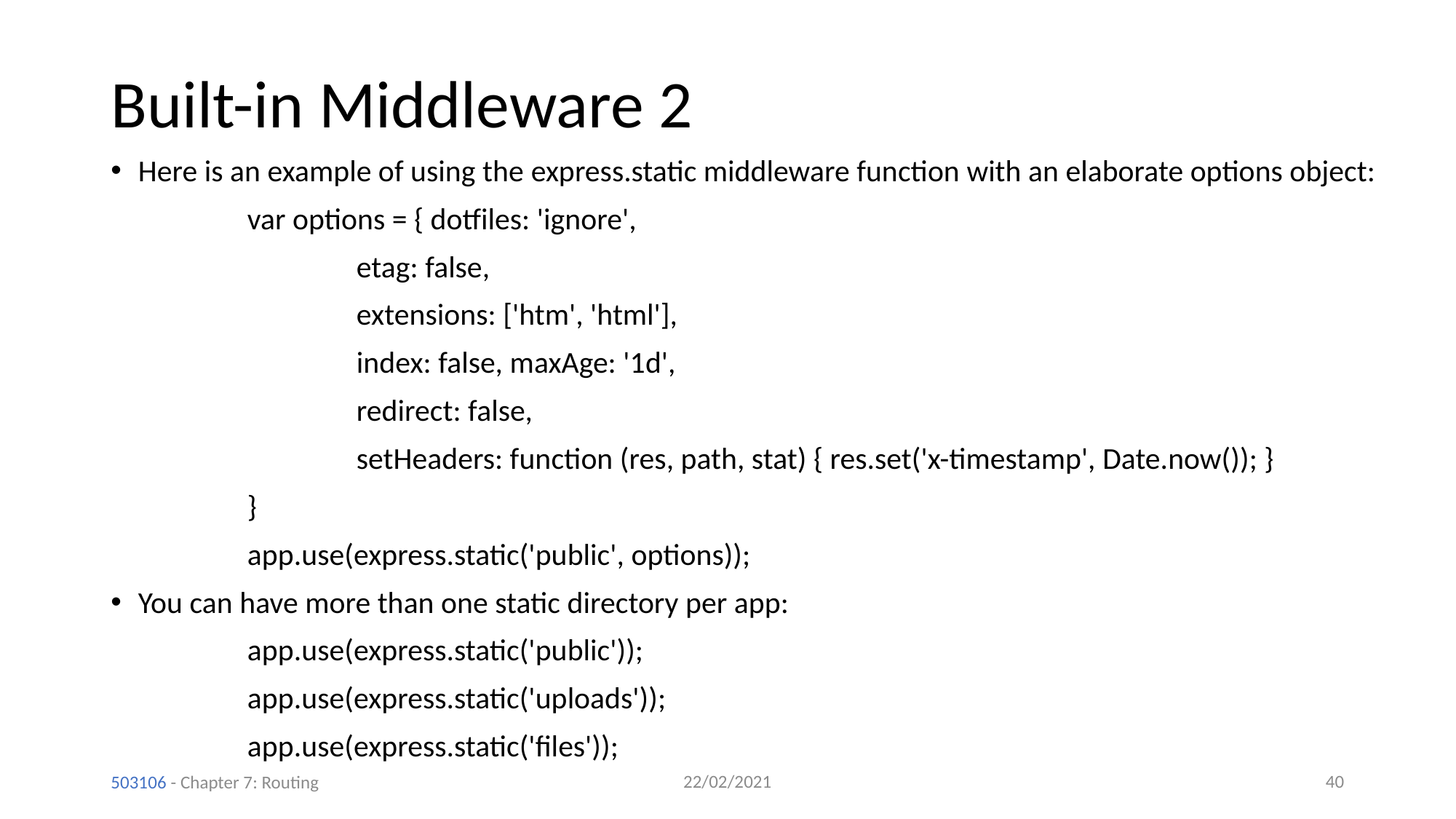

# Built-in Middleware 2
Here is an example of using the express.static middleware function with an elaborate options object:
		var options = { dotfiles: 'ignore',
			etag: false,
			extensions: ['htm', 'html'],
			index: false, maxAge: '1d',
			redirect: false,
			setHeaders: function (res, path, stat) { res.set('x-timestamp', Date.now()); }
		}
		app.use(express.static('public', options));
You can have more than one static directory per app:
		app.use(express.static('public'));
		app.use(express.static('uploads'));
		app.use(express.static('files'));
22/02/2021
40